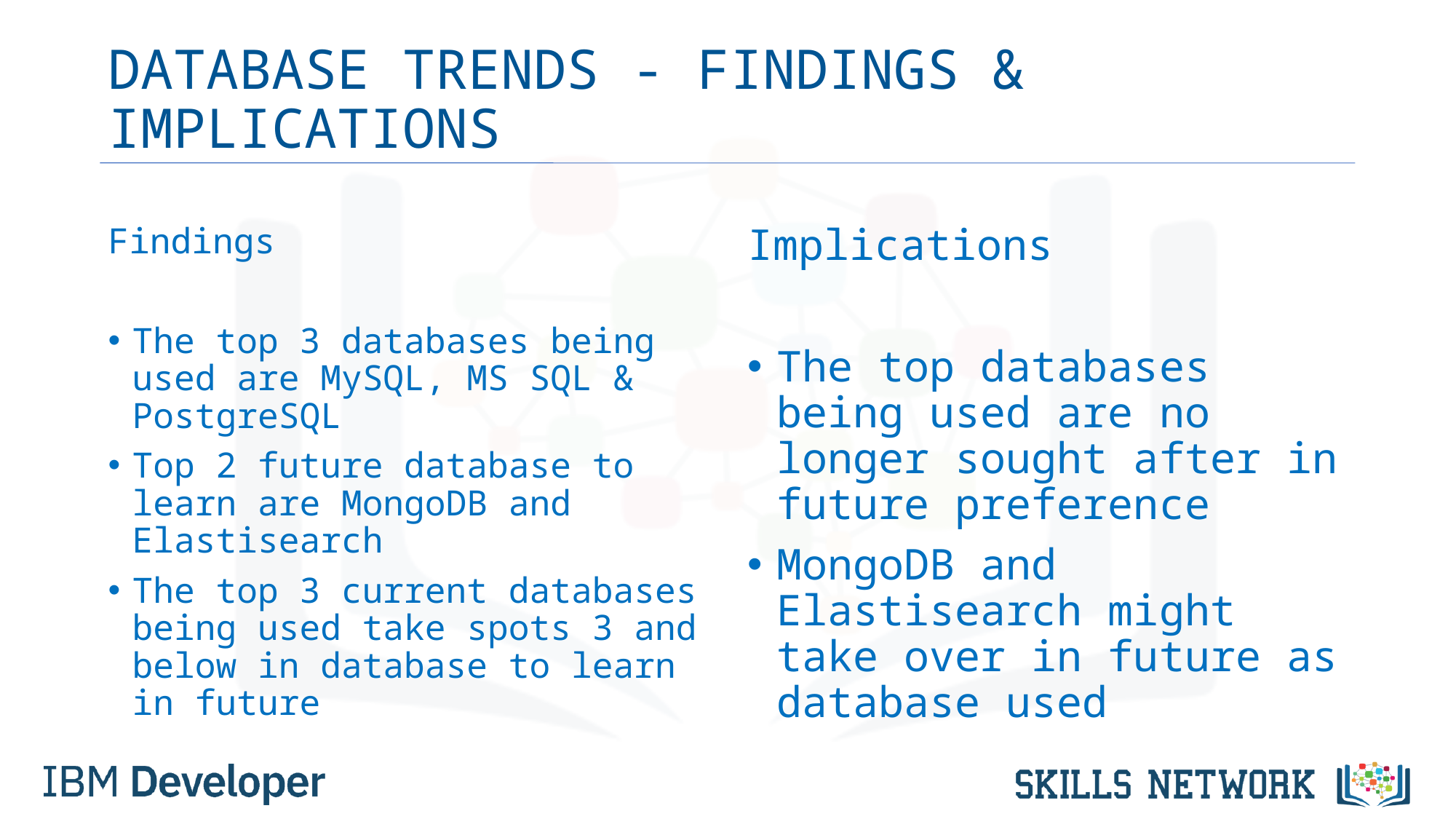

# DATABASE TRENDS - FINDINGS & IMPLICATIONS
Findings

The top 3 databases being used are MySQL, MS SQL & PostgreSQL
Top 2 future database to learn are MongoDB and Elastisearch
The top 3 current databases being used take spots 3 and below in database to learn in future
Implications

The top databases being used are no longer sought after in future preference
MongoDB and Elastisearch might take over in future as database used